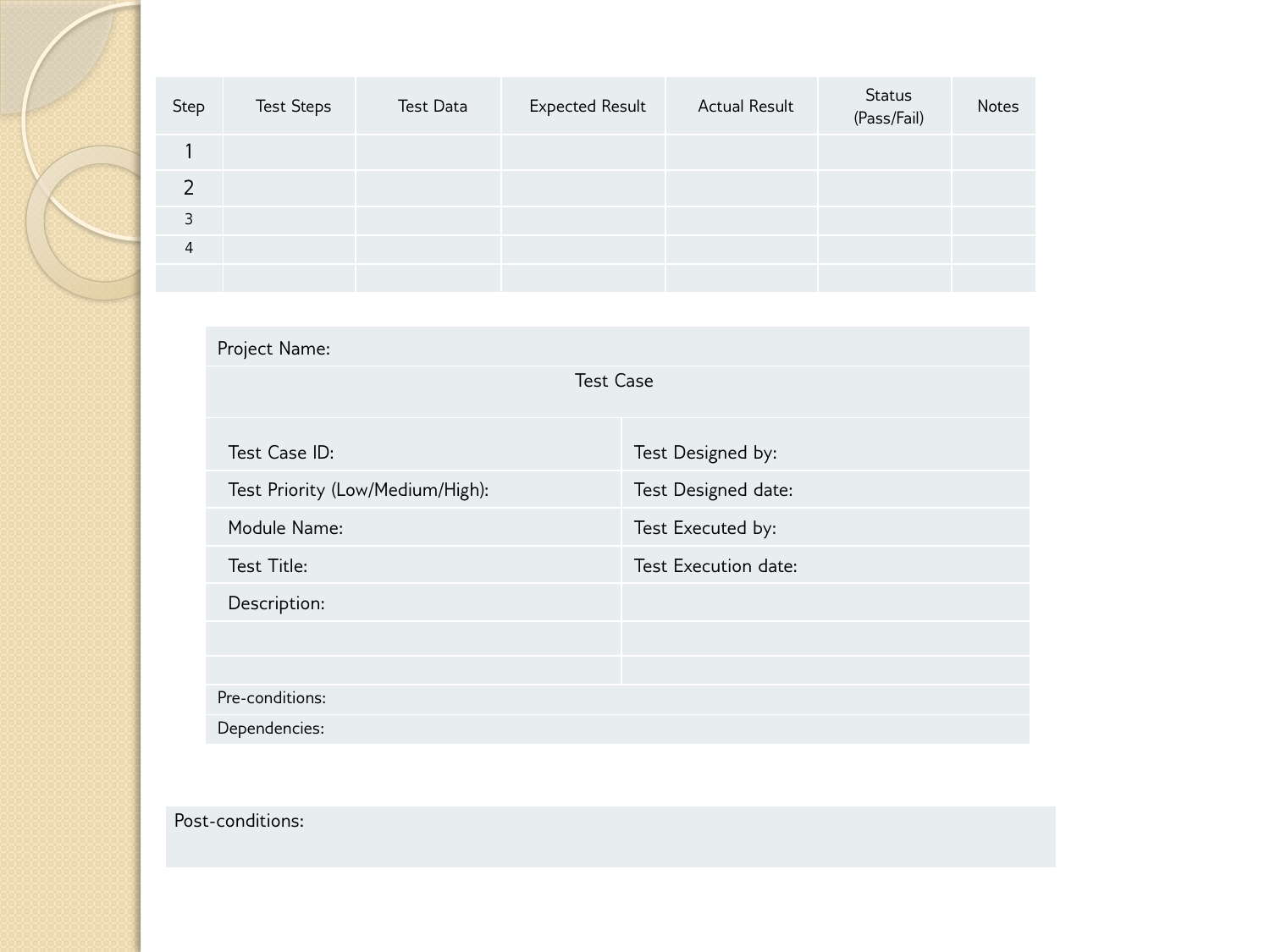

| Step | Test Steps | Test Data | Expected Result | Actual Result | Status (Pass/Fail) | Notes |
| --- | --- | --- | --- | --- | --- | --- |
| 1 |  |  |  |  |  |  |
| 2 |  |  |  |  |  |  |
| 3 |  |  |  |  |  |  |
| 4 |  |  |  |  |  |  |
|  |  |  |  |  |  |  |
| Project Name: |  |
| --- | --- |
| Test Case |  |
| Test Case ID: | Test Designed by: |
| Test Priority (Low/Medium/High): | Test Designed date: |
| Module Name: | Test Executed by: |
| Test Title: | Test Execution date: |
| Description: |  |
|  |  |
|  |  |
| Pre-conditions: |  |
| Dependencies: |  |

| Post-conditions: |
| --- |